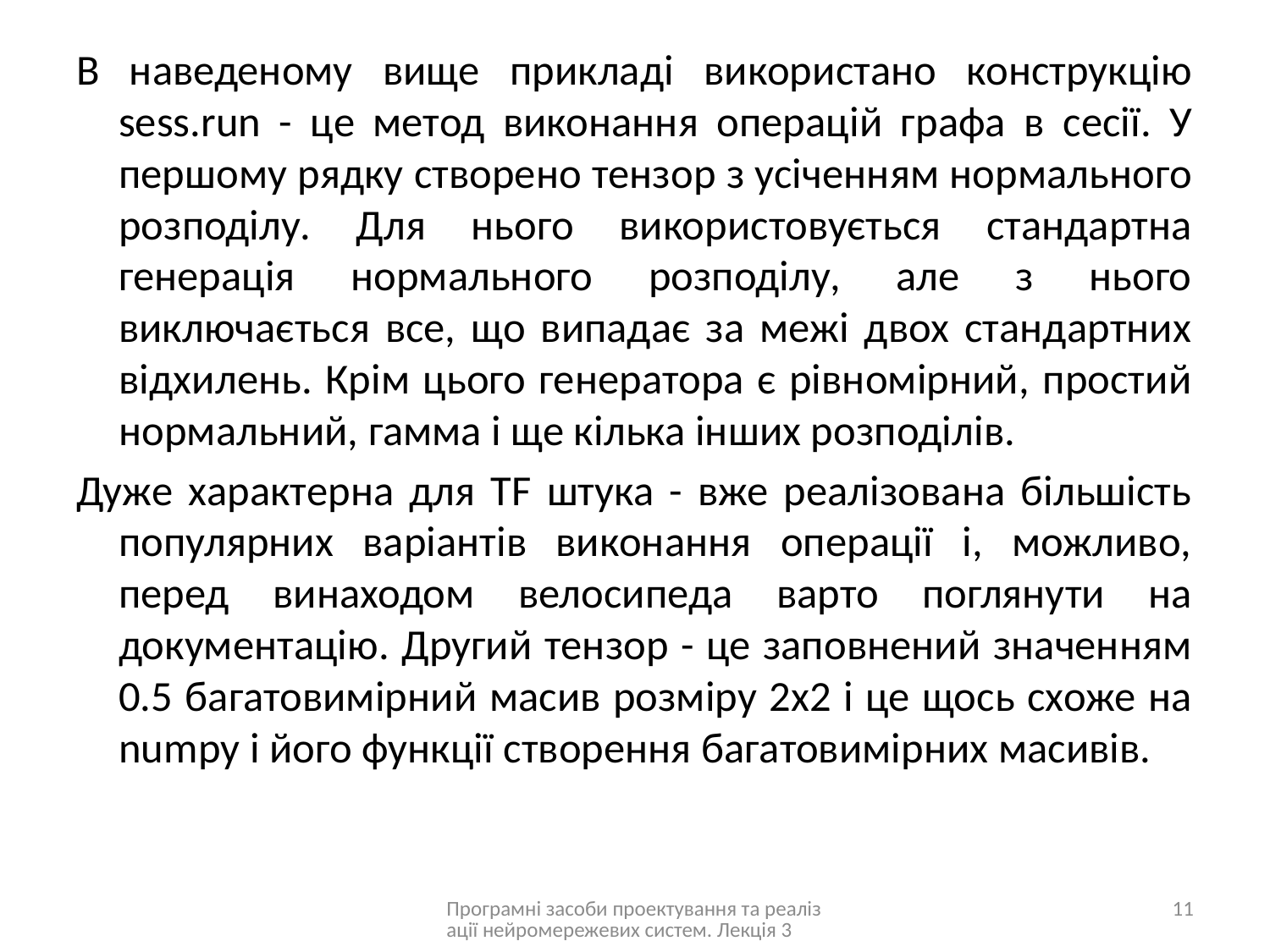

В наведеному вище прикладі використано конструкцію sess.run - це метод виконання операцій графа в сесії. У першому рядку створено тензор з усіченням нормального розподілу. Для нього використовується стандартна генерація нормального розподілу, але з нього виключається все, що випадає за межі двох стандартних відхилень. Крім цього генератора є рівномірний, простий нормальний, гамма і ще кілька інших розподілів.
Дуже характерна для TF штука - вже реалізована більшість популярних варіантів виконання операції і, можливо, перед винаходом велосипеда варто поглянути на документацію. Другий тензор - це заповнений значенням 0.5 багатовимірний масив розміру 2х2 і це щось схоже на numpy і його функції створення багатовимірних масивів.

Програмні засоби проектування та реалізації нейромережевих систем. Лекція 3
11